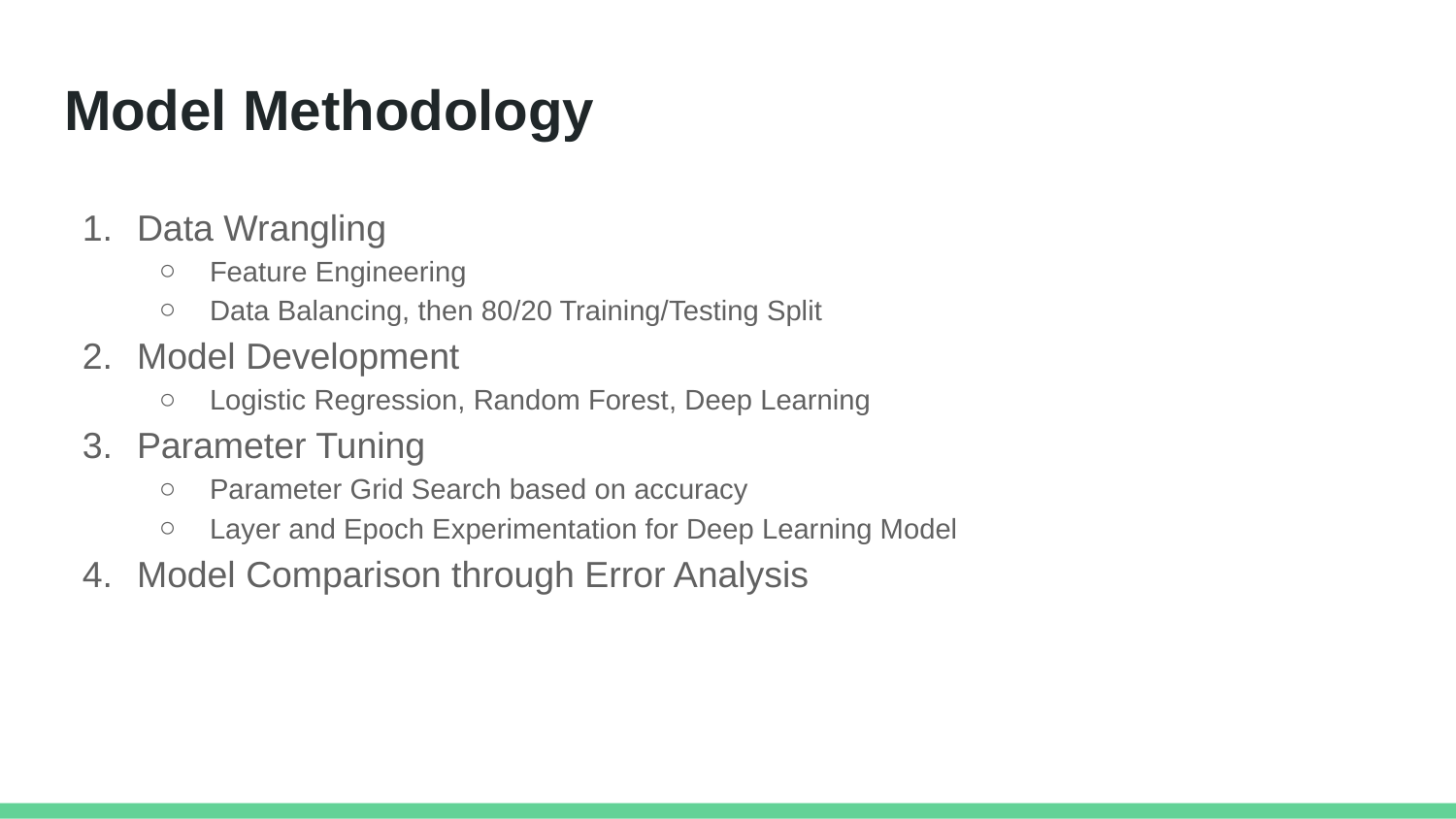

# Model Methodology
Data Wrangling
Feature Engineering
Data Balancing, then 80/20 Training/Testing Split
Model Development
Logistic Regression, Random Forest, Deep Learning
Parameter Tuning
Parameter Grid Search based on accuracy
Layer and Epoch Experimentation for Deep Learning Model
Model Comparison through Error Analysis